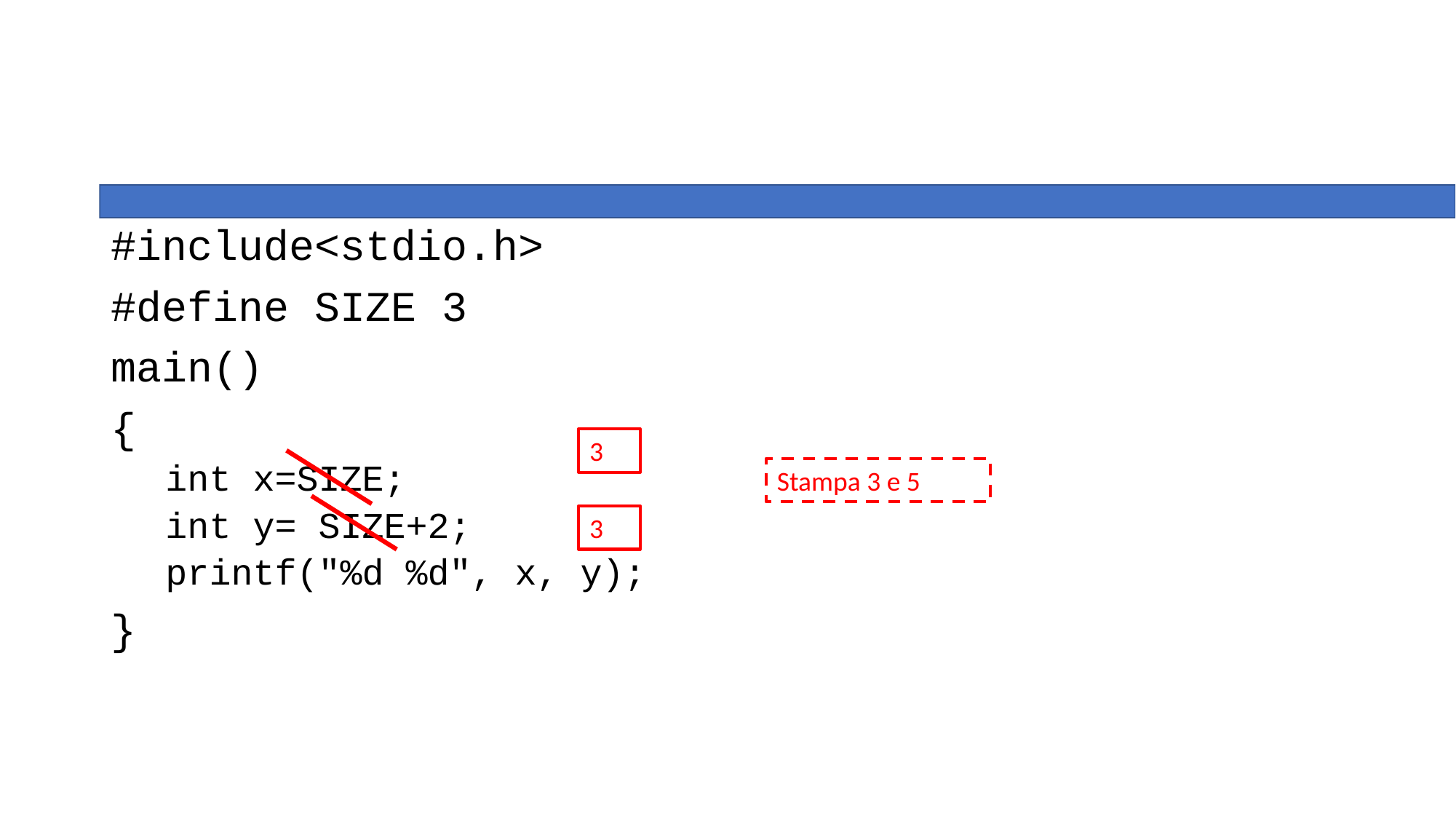

#
#include<stdio.h>
#define SIZE 3
main()
{
int x=SIZE;
int y= SIZE+2;
printf("%d %d", x, y);
}
3
Stampa 3 e 5
3